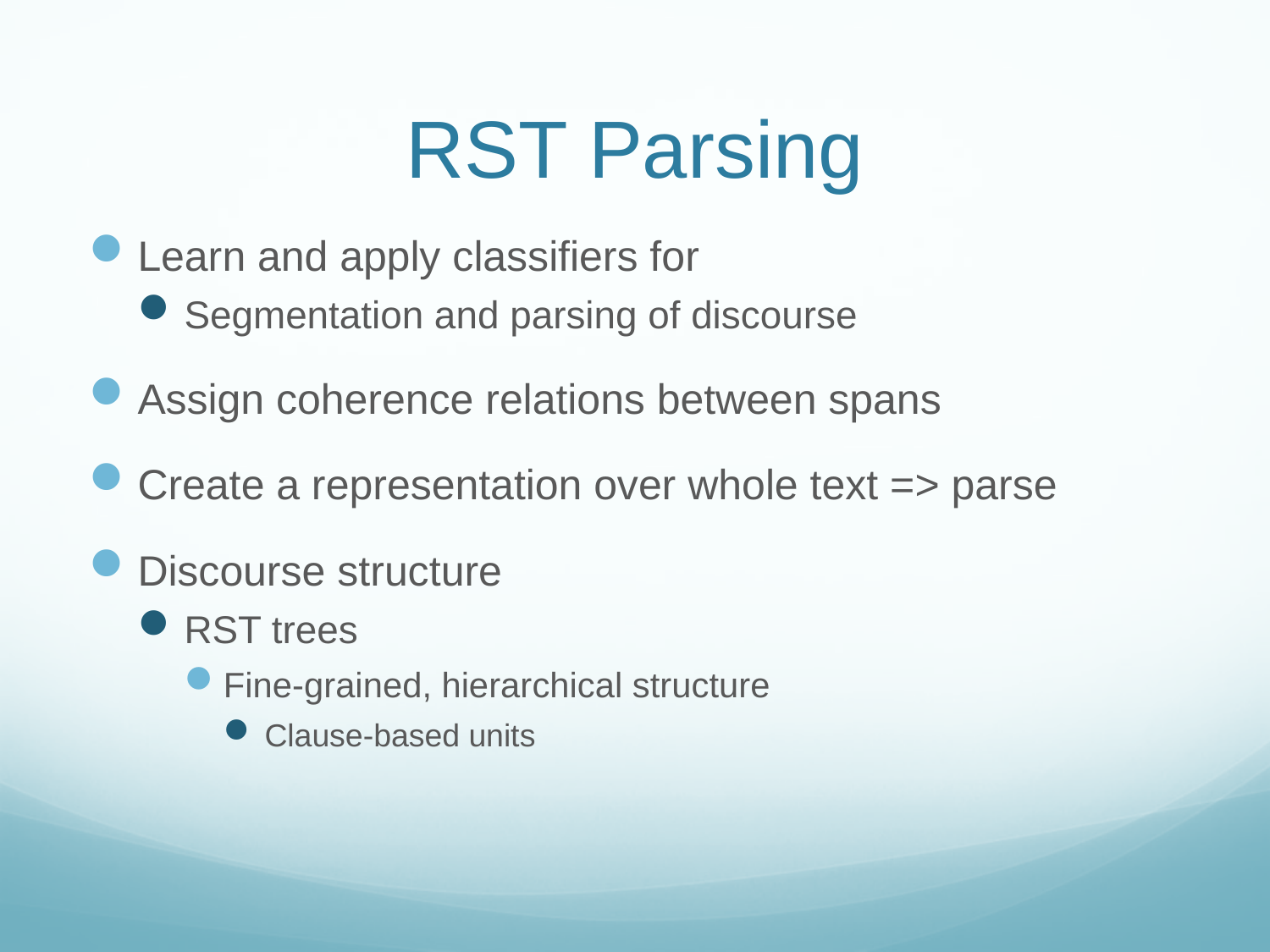

# RST Parsing
Learn and apply classifiers for
Segmentation and parsing of discourse
Assign coherence relations between spans
Create a representation over whole text => parse
Discourse structure
RST trees
Fine-grained, hierarchical structure
Clause-based units